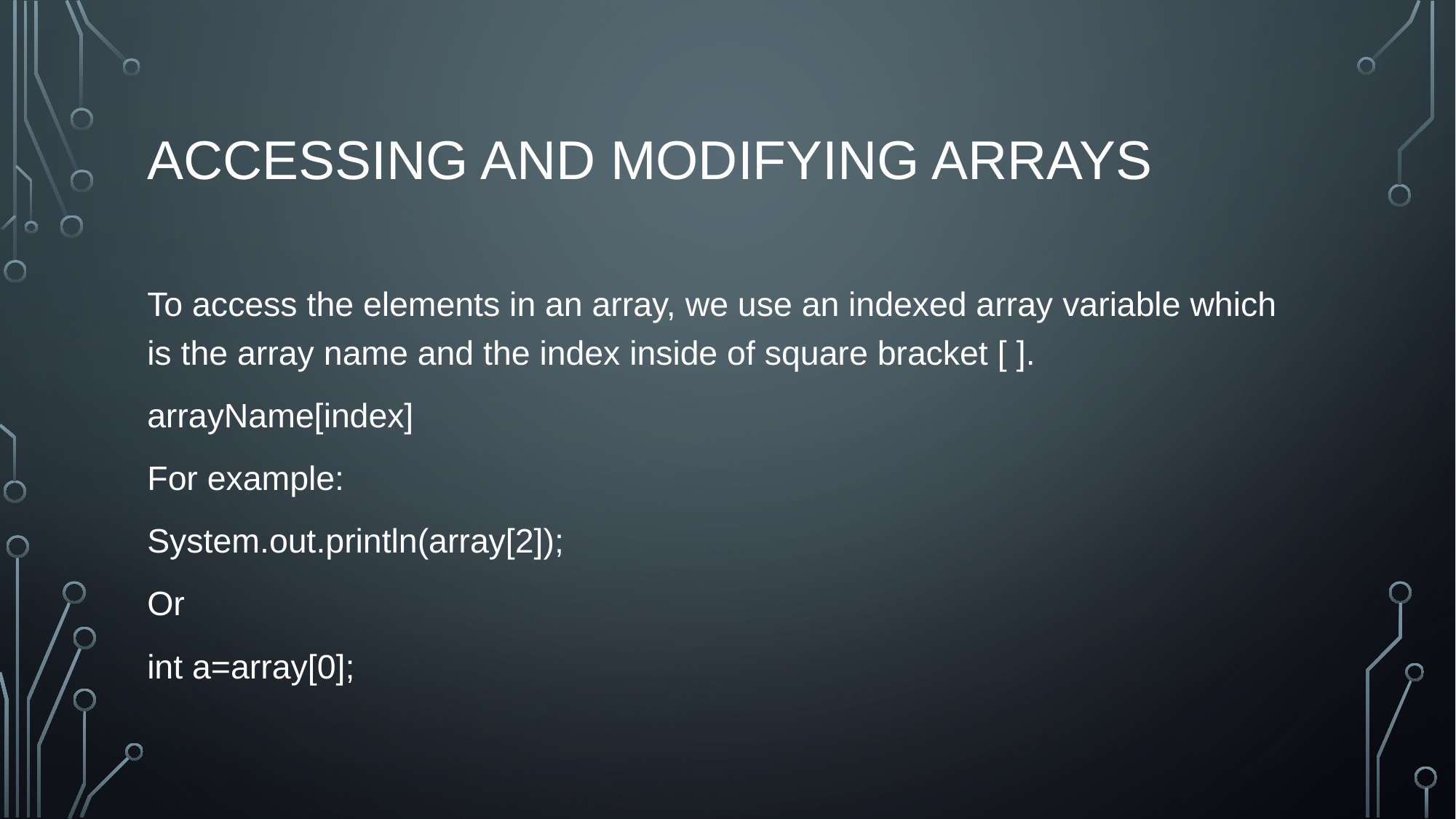

# Accessing and modifying arrays
To access the elements in an array, we use an indexed array variable which is the array name and the index inside of square bracket [ ].
arrayName[index]
For example:
System.out.println(array[2]);
Or
int a=array[0];